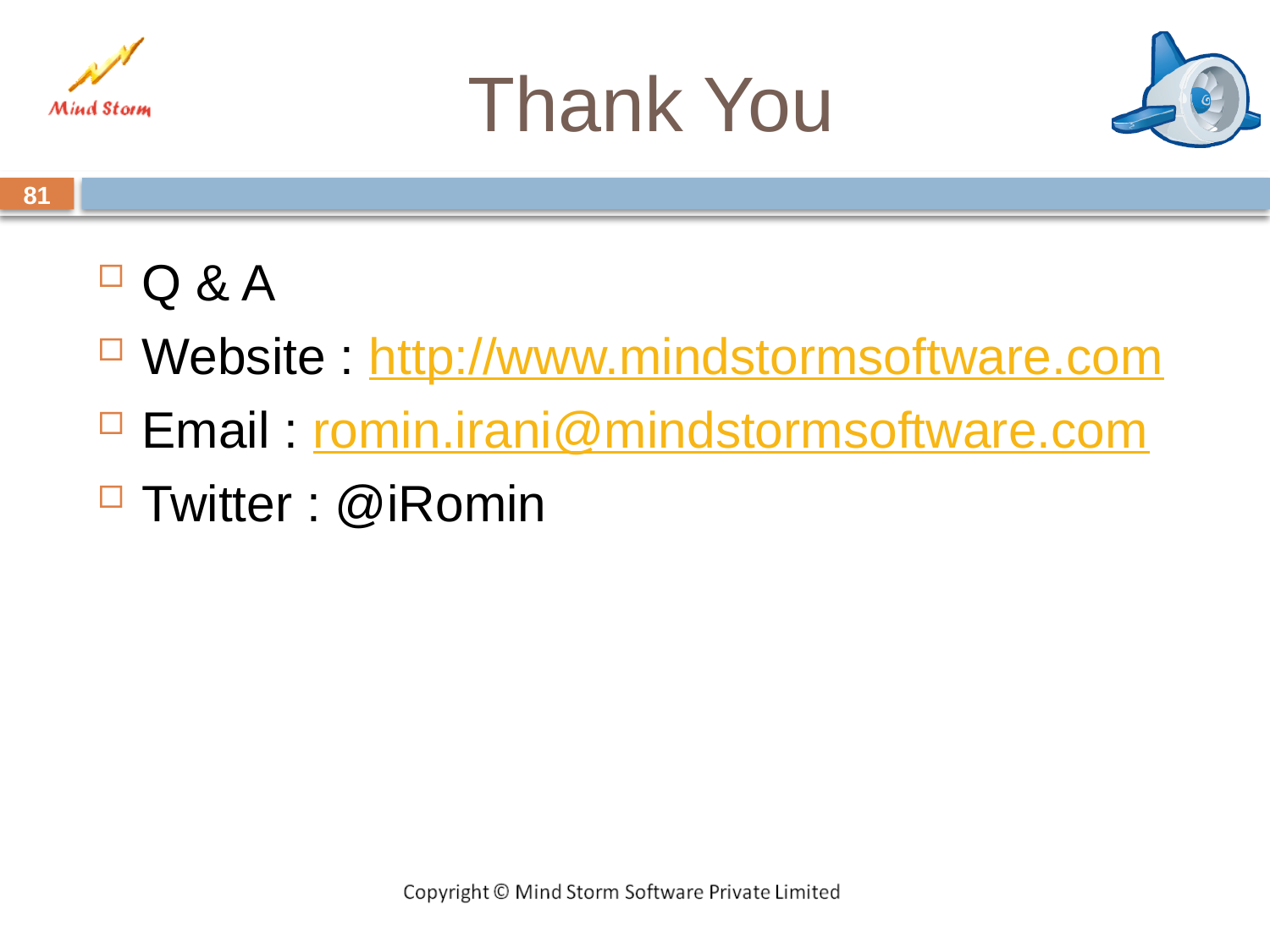

# Thank You
81
Q & A
Website : http://www.mindstormsoftware.com
Email : romin.irani@mindstormsoftware.com
Twitter : @iRomin